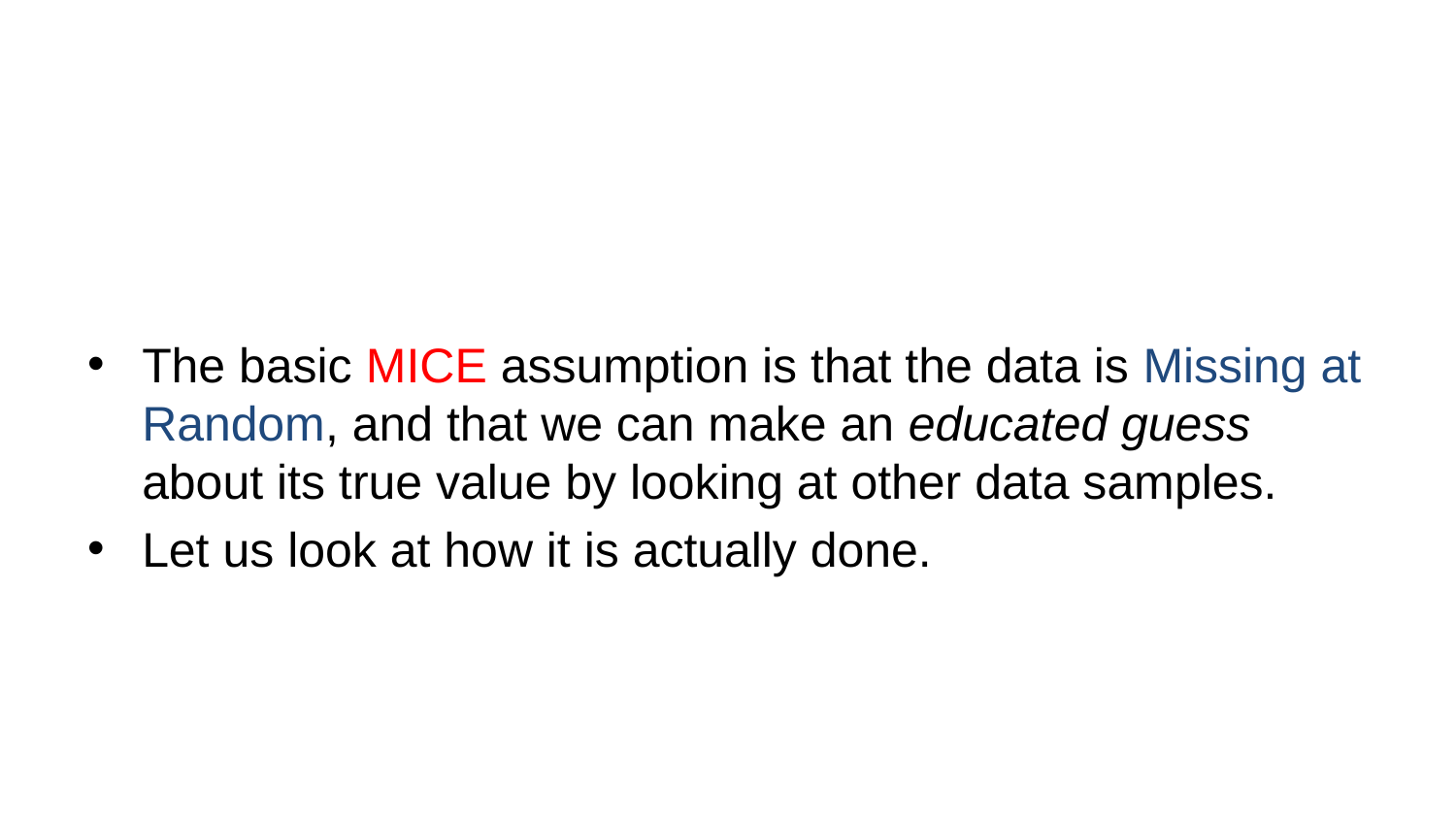

#

The basic MICE assumption is that the data is Missing at Random, and that we can make an educated guess about its true value by looking at other data samples.
Let us look at how it is actually done.